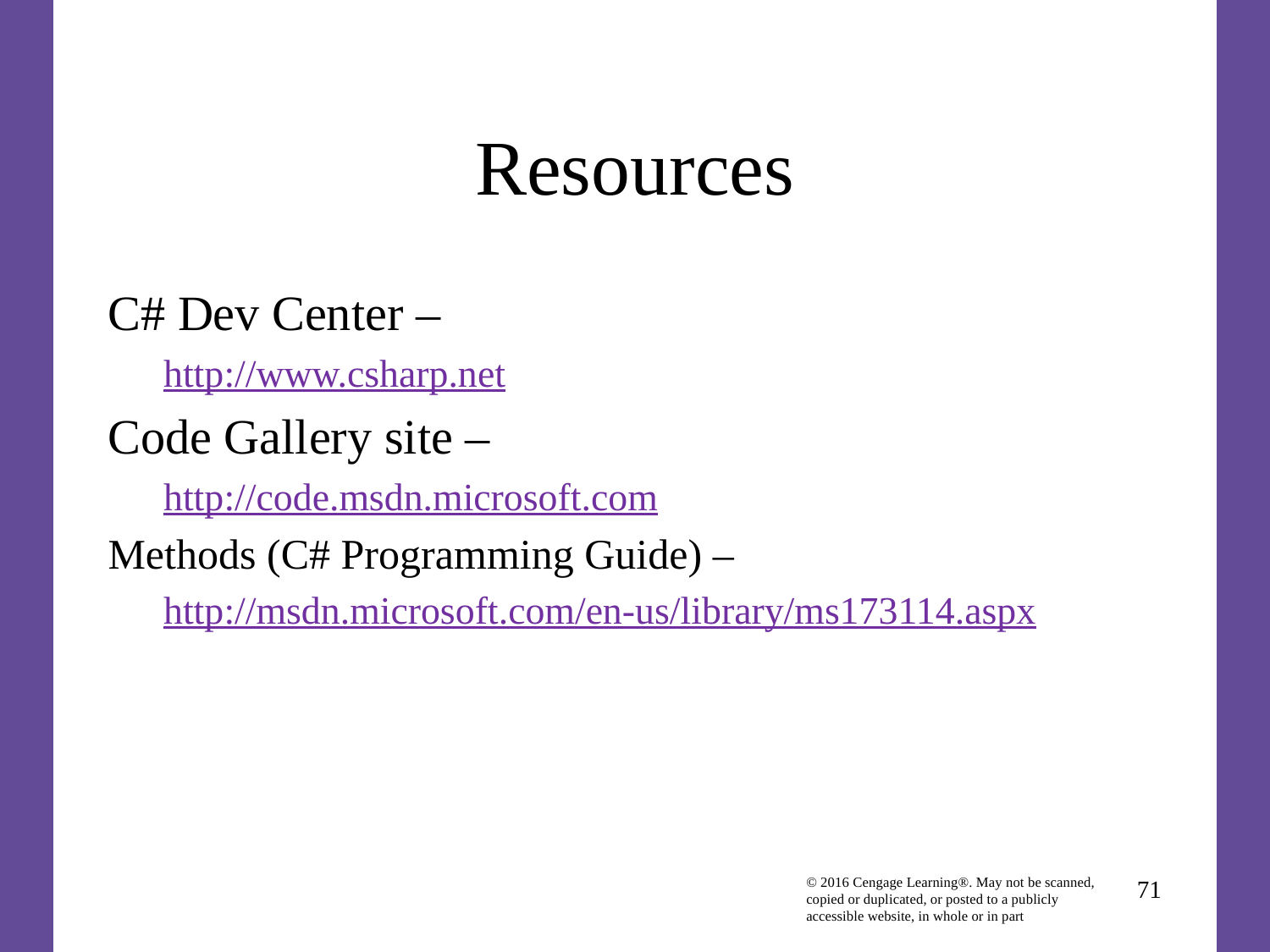

# Resources
C# Dev Center –
http://www.csharp.net
Code Gallery site –
http://code.msdn.microsoft.com
Methods (C# Programming Guide) –
http://msdn.microsoft.com/en-us/library/ms173114.aspx

71